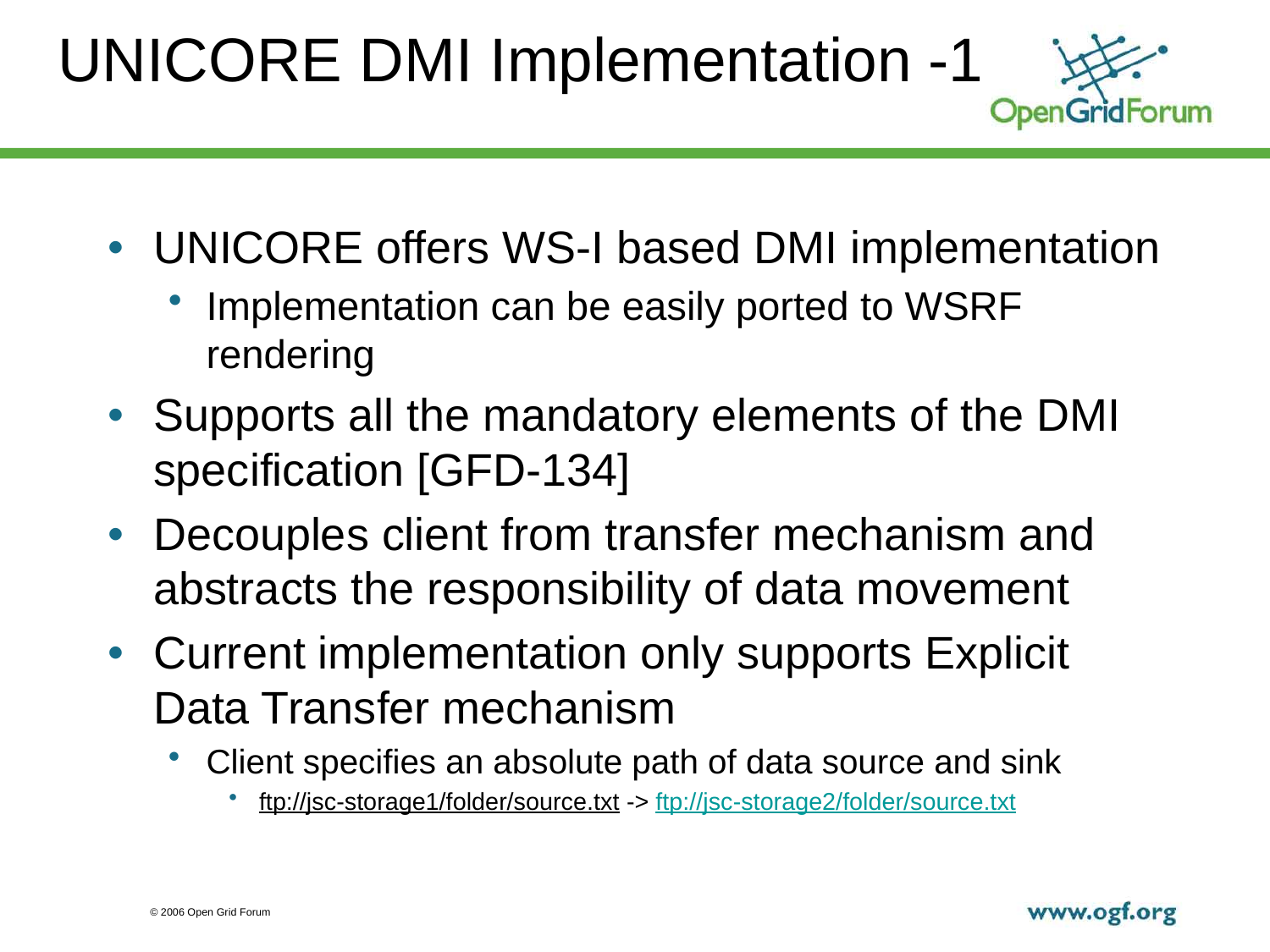

# UNICORE DMI Implementation -1
UNICORE offers WS-I based DMI implementation
Implementation can be easily ported to WSRF rendering
Supports all the mandatory elements of the DMI specification [GFD-134]
Decouples client from transfer mechanism and abstracts the responsibility of data movement
Current implementation only supports Explicit Data Transfer mechanism
Client specifies an absolute path of data source and sink
ftp://jsc-storage1/folder/source.txt -> ftp://jsc-storage2/folder/source.txt